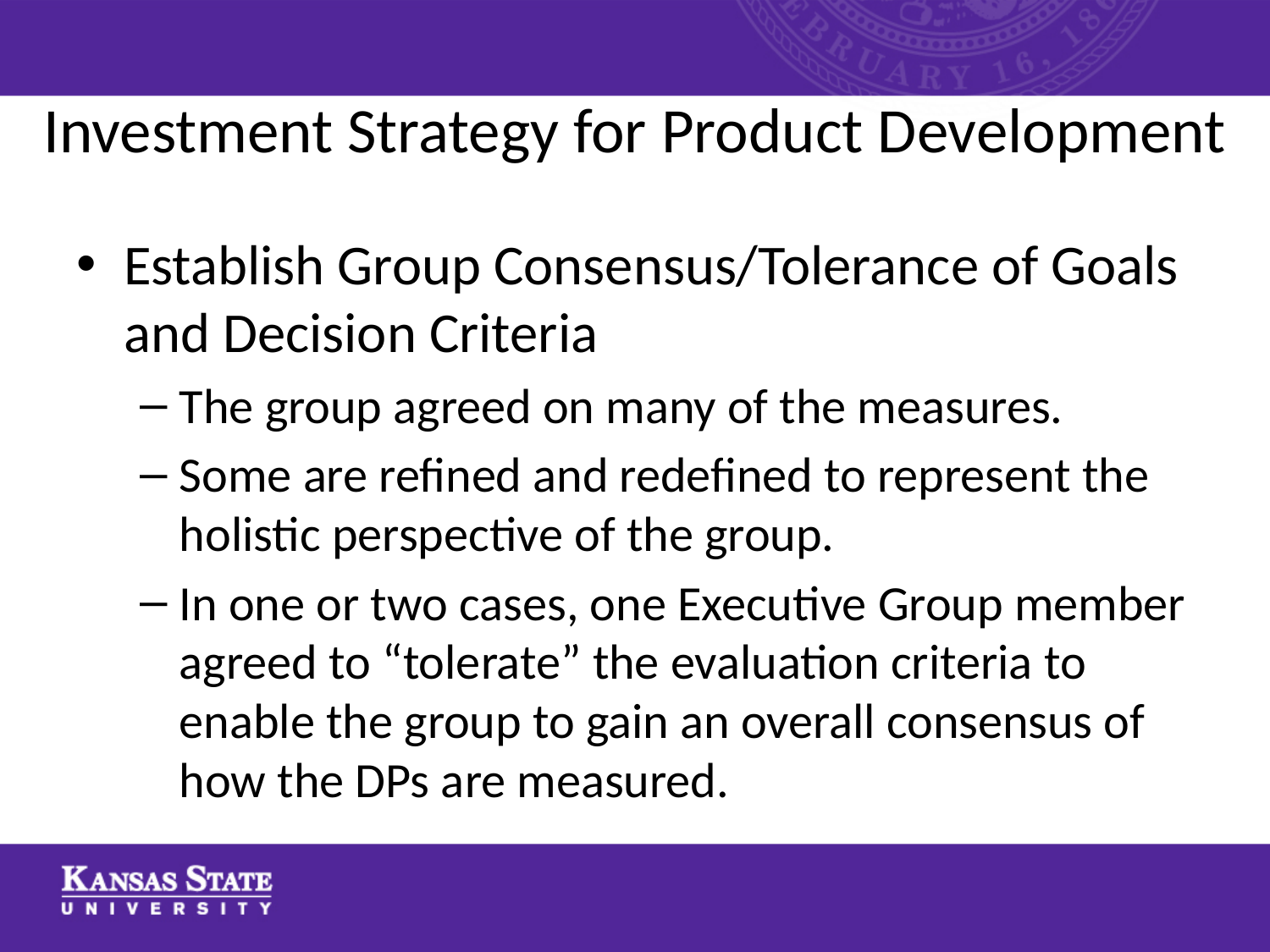

# Investment Strategy for Product Development
Establish Group Consensus/Tolerance of Goals and Decision Criteria
The group agreed on many of the measures.
Some are refined and redefined to represent the holistic perspective of the group.
In one or two cases, one Executive Group member agreed to “tolerate” the evaluation criteria to enable the group to gain an overall consensus of how the DPs are measured.